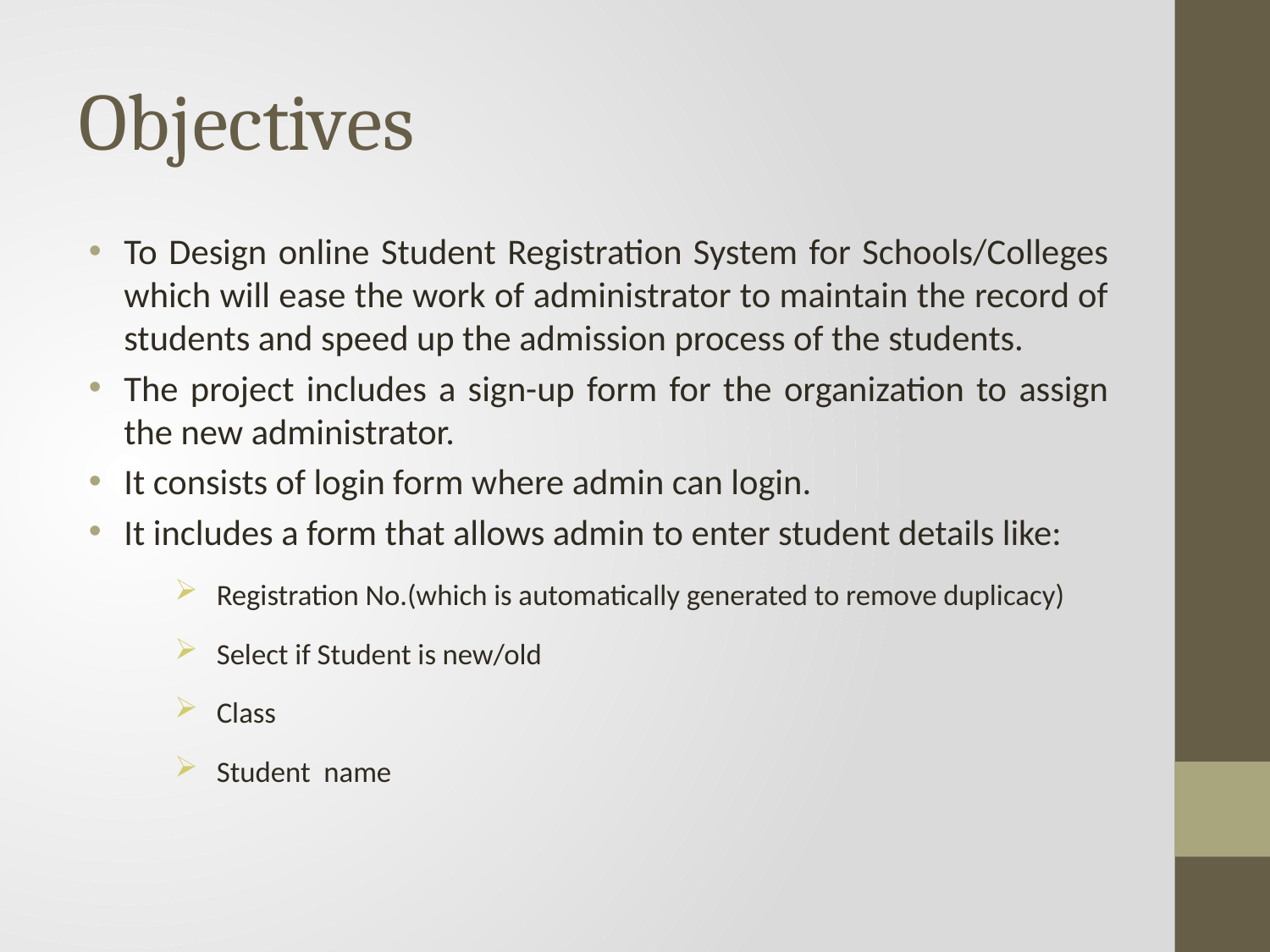

# Objectives
To Design online Student Registration System for Schools/Colleges which will ease the work of administrator to maintain the record of students and speed up the admission process of the students.
The project includes a sign-up form for the organization to assign the new administrator.
It consists of login form where admin can login.
It includes a form that allows admin to enter student details like:
Registration No.(which is automatically generated to remove duplicacy)
Select if Student is new/old
Class
Student  name